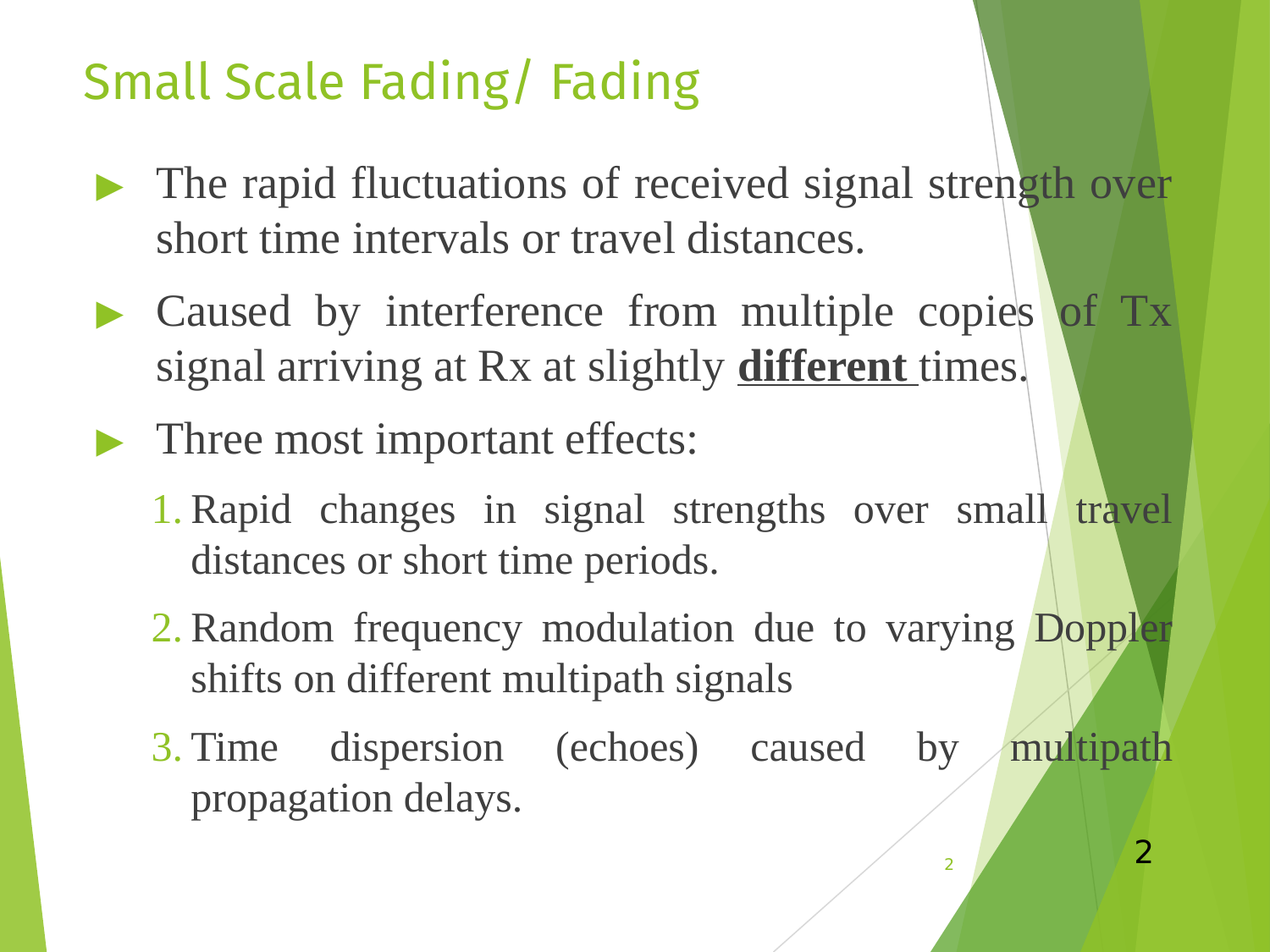

# Small Scale Fading/ Fading
The rapid fluctuations of received signal strength over short time intervals or travel distances.
Caused by interference from multiple copies of Tx signal arriving at Rx at slightly different times.
Three most important effects:
Rapid changes in signal strengths over small travel distances or short time periods.
Random frequency modulation due to varying Doppler shifts on different multipath signals
Time dispersion (echoes) caused by multipath propagation delays.
2